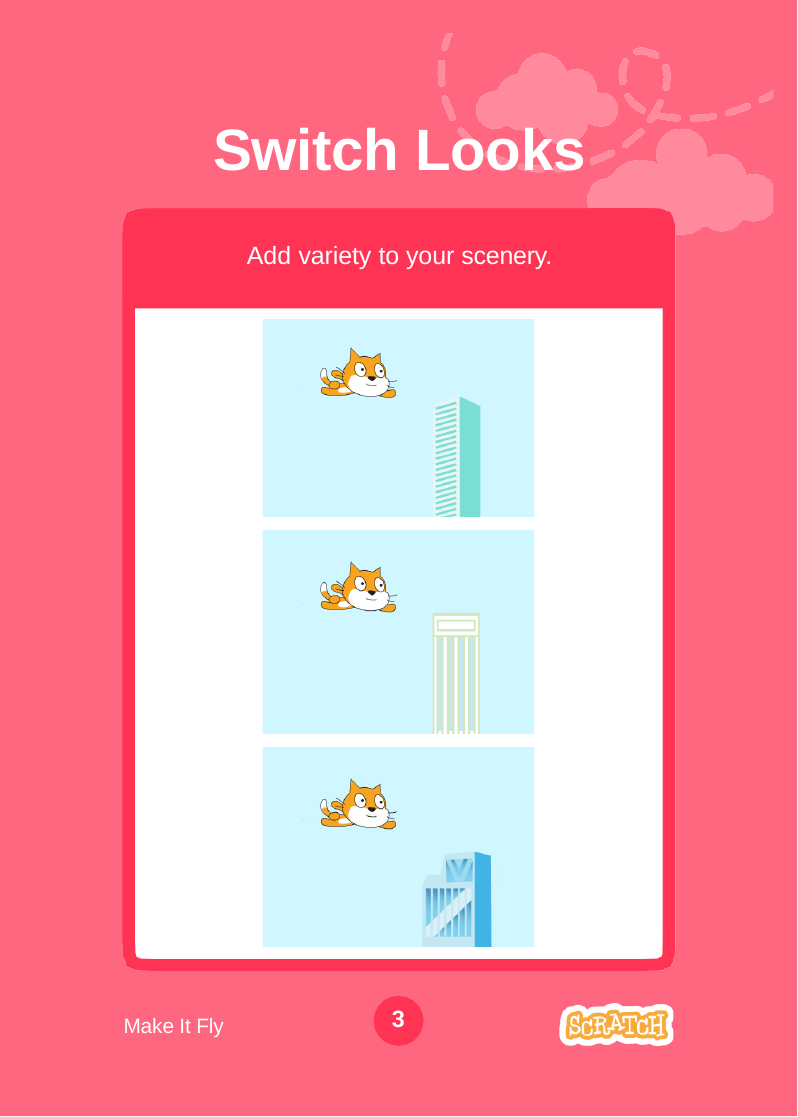

# Switch Looks

Add variety to your scenery.

3

Make It Fly